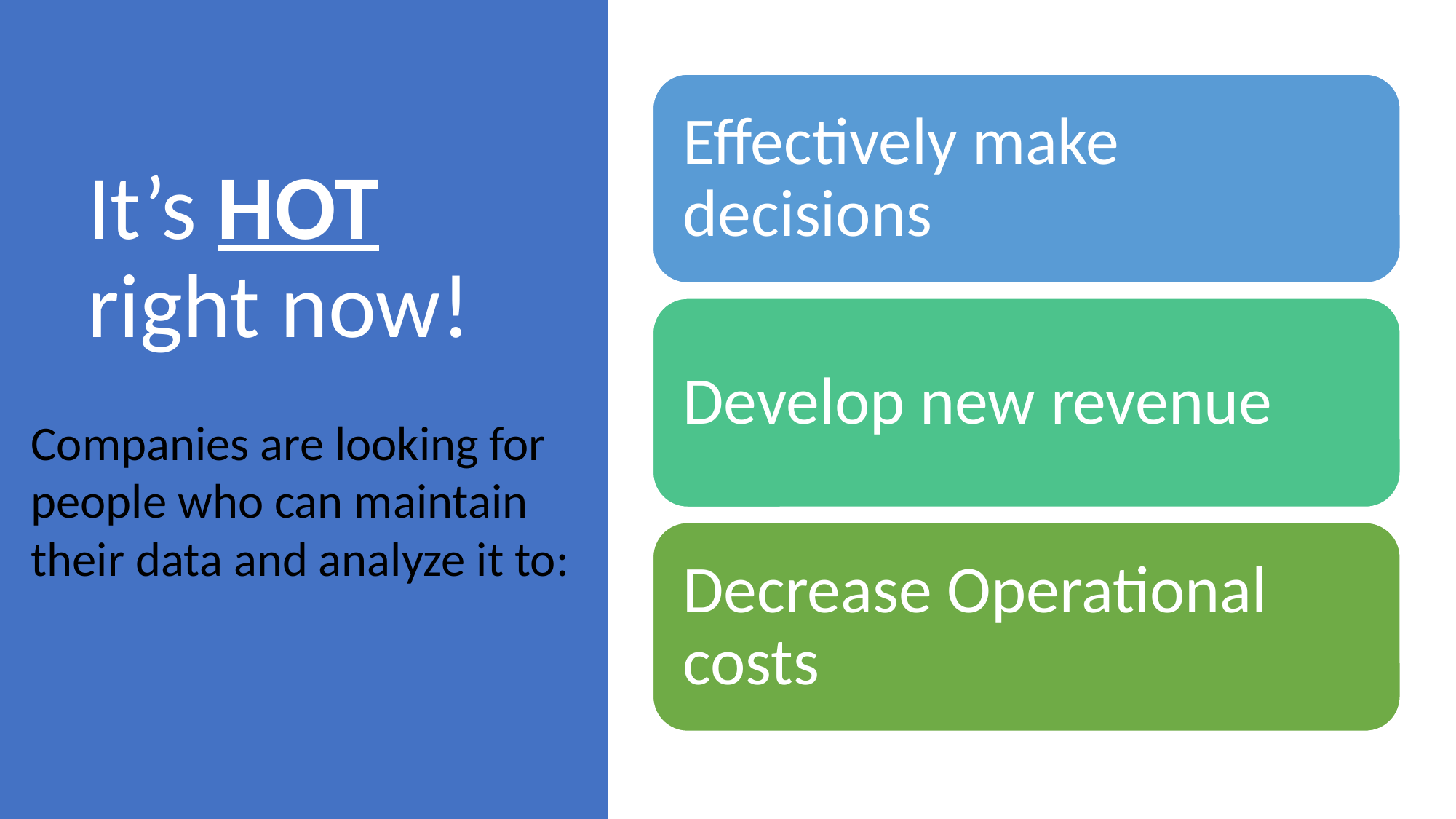

Effectively make decisions

Develop new revenue

Decrease Operational costs
# It’s HOT right now!
Companies are looking for people who can maintain their data and analyze it to: